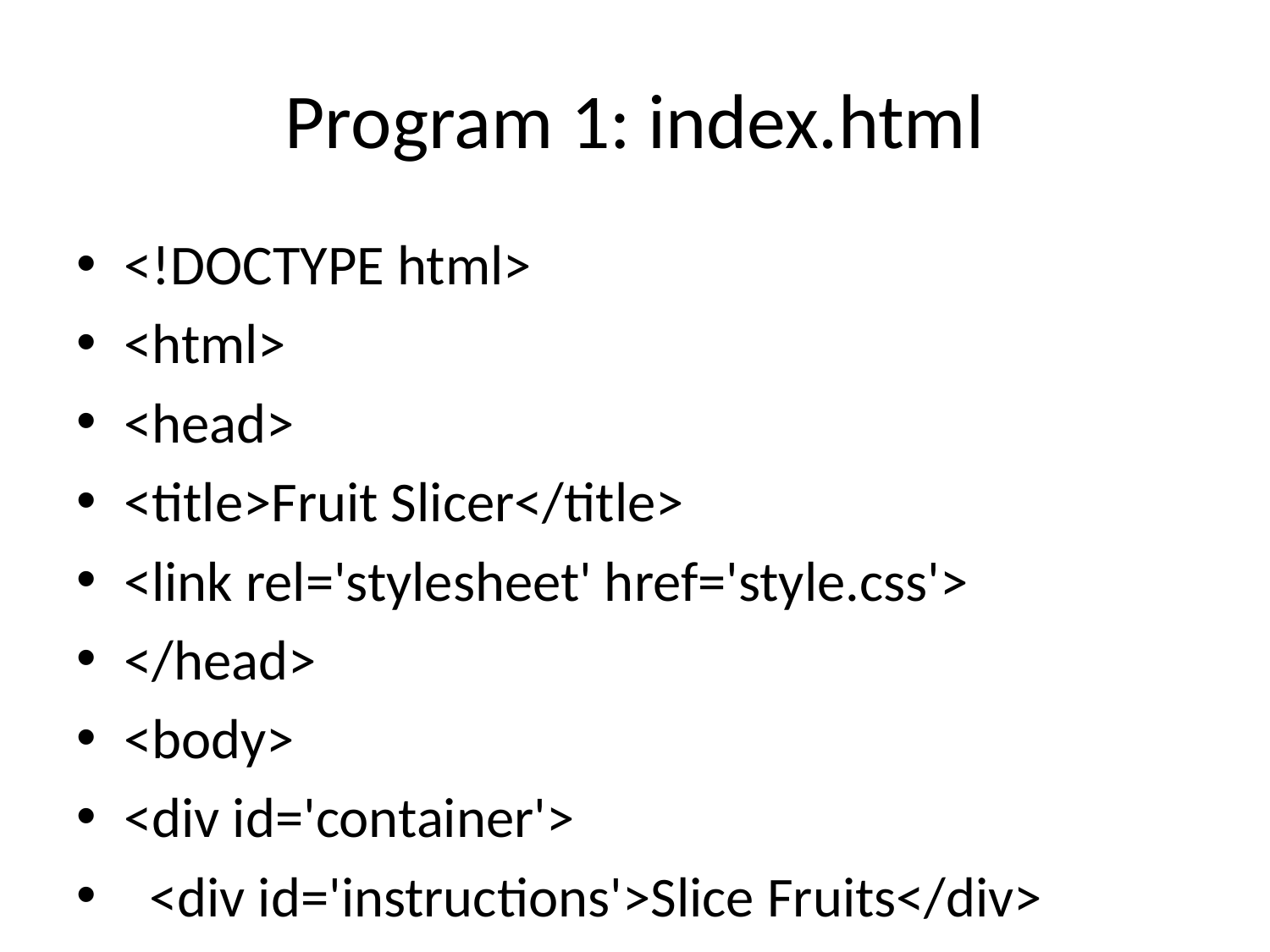

# Program 1: index.html
<!DOCTYPE html>
<html>
<head>
<title>Fruit Slicer</title>
<link rel='stylesheet' href='style.css'>
</head>
<body>
<div id='container'>
  <div id='instructions'>Slice Fruits</div>
  <div id='fruitcontainer'>...</div>
</div>
<script src='script.js'></script>
</body>
</html>